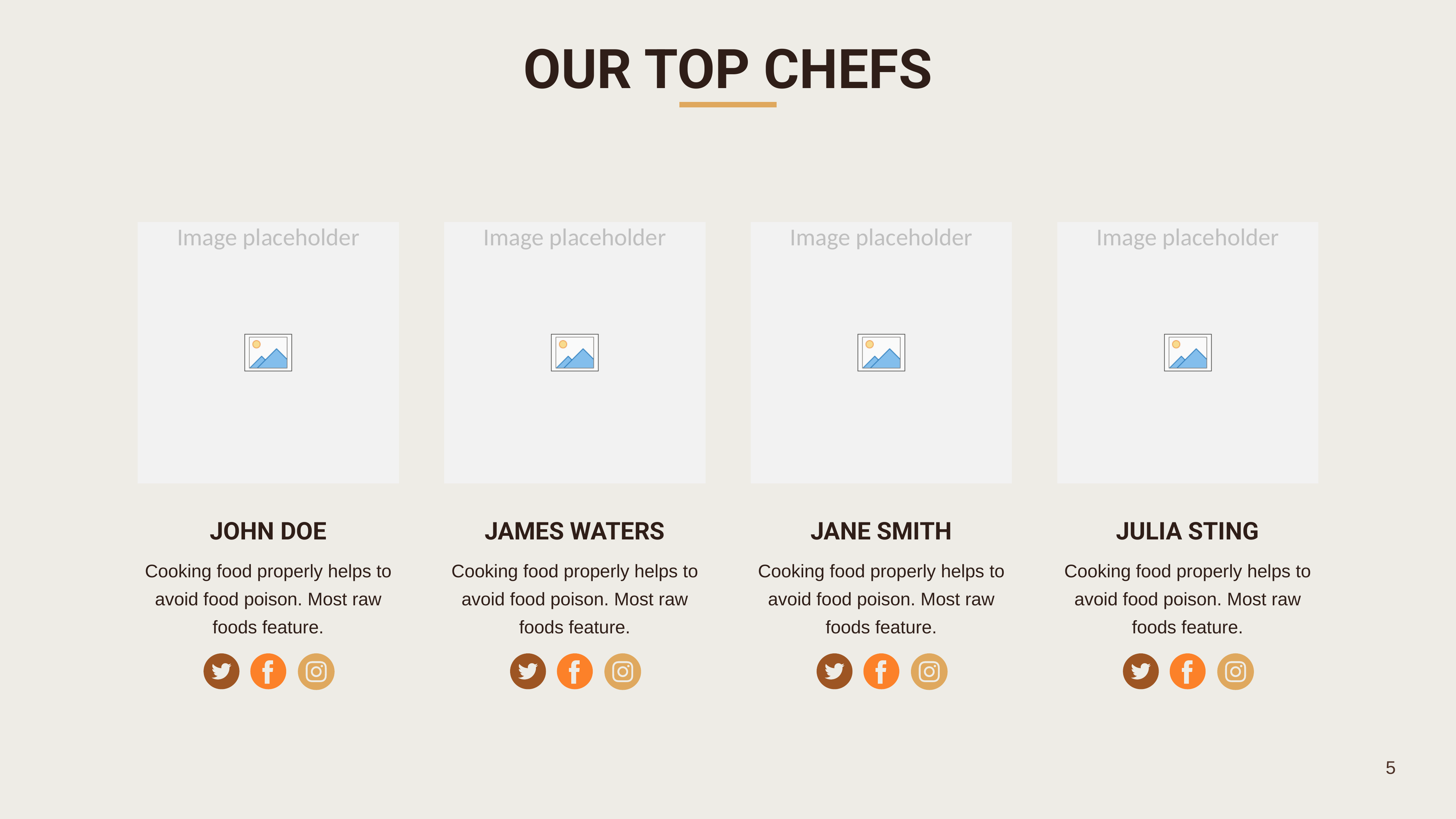

OUR TOP CHEFS

JOHN DOE
JAMES WATERS
JANE SMITH
JULIA STING
Cooking food properly helps to avoid food poison. Most raw foods feature.
Cooking food properly helps to avoid food poison. Most raw foods feature.
Cooking food properly helps to avoid food poison. Most raw foods feature.
Cooking food properly helps to avoid food poison. Most raw foods feature.